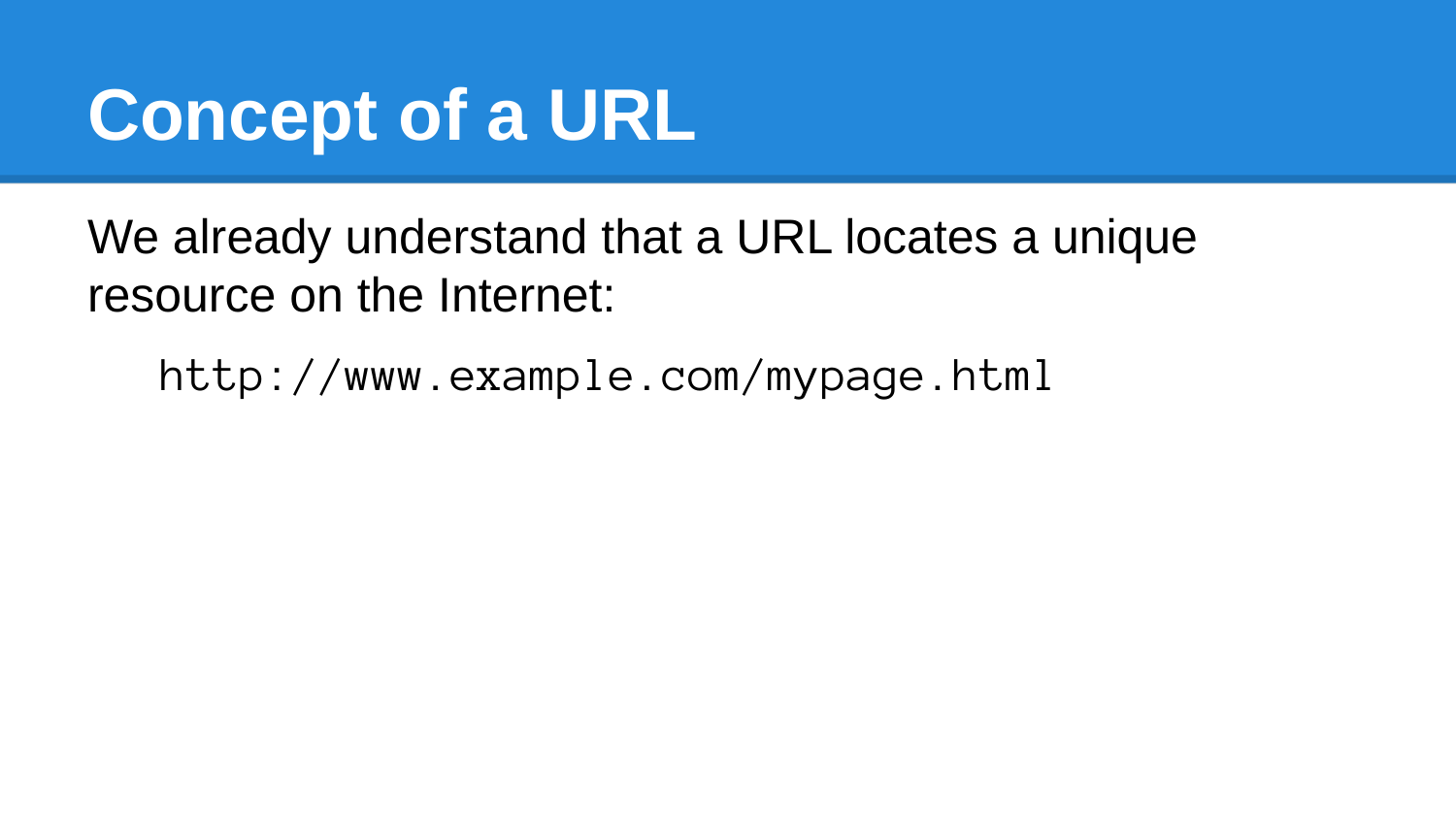

# Concept of a URL
We already understand that a URL locates a unique resource on the Internet:
http://www.example.com/mypage.html